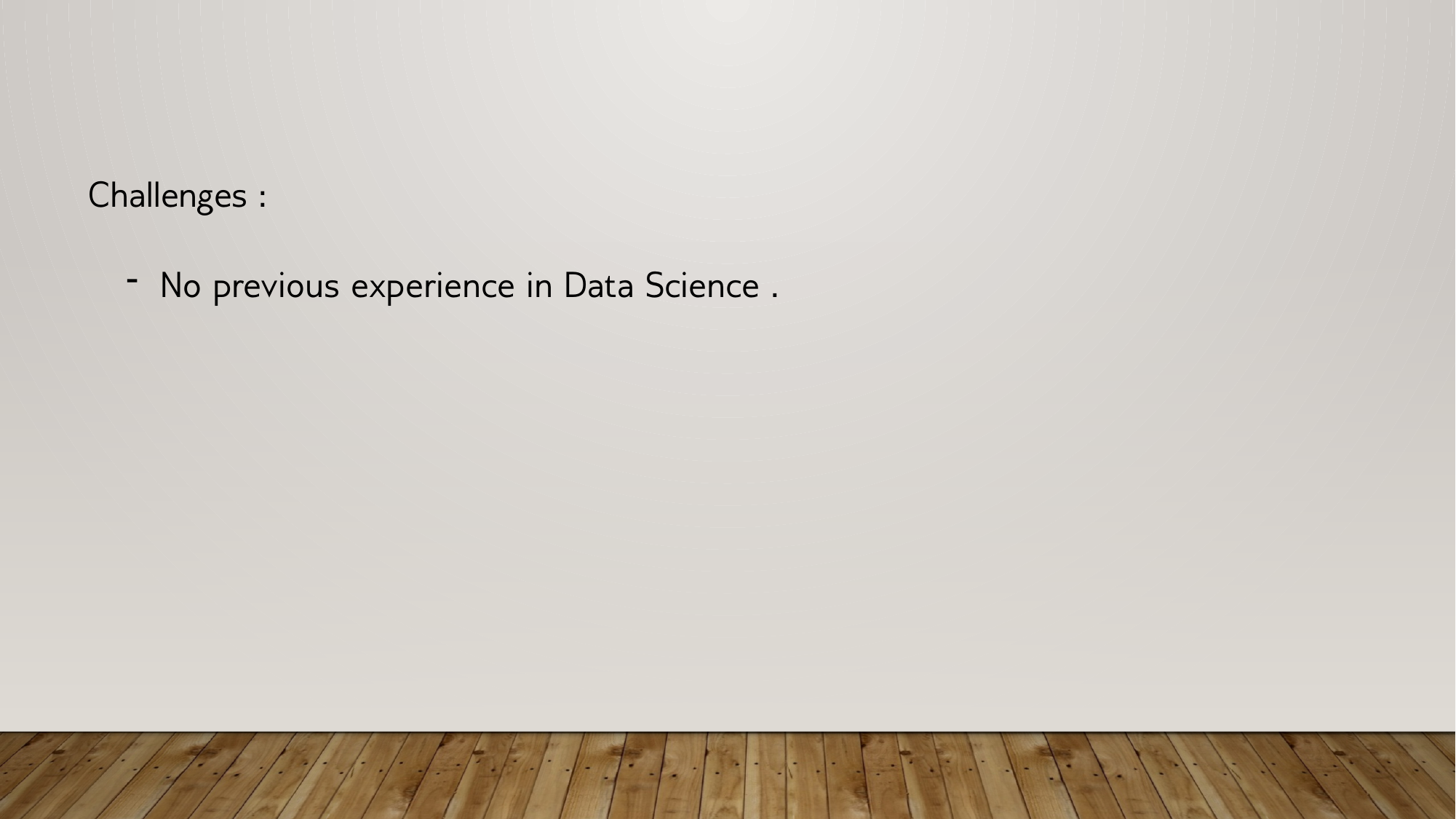

Challenges :
No previous experience in Data Science .